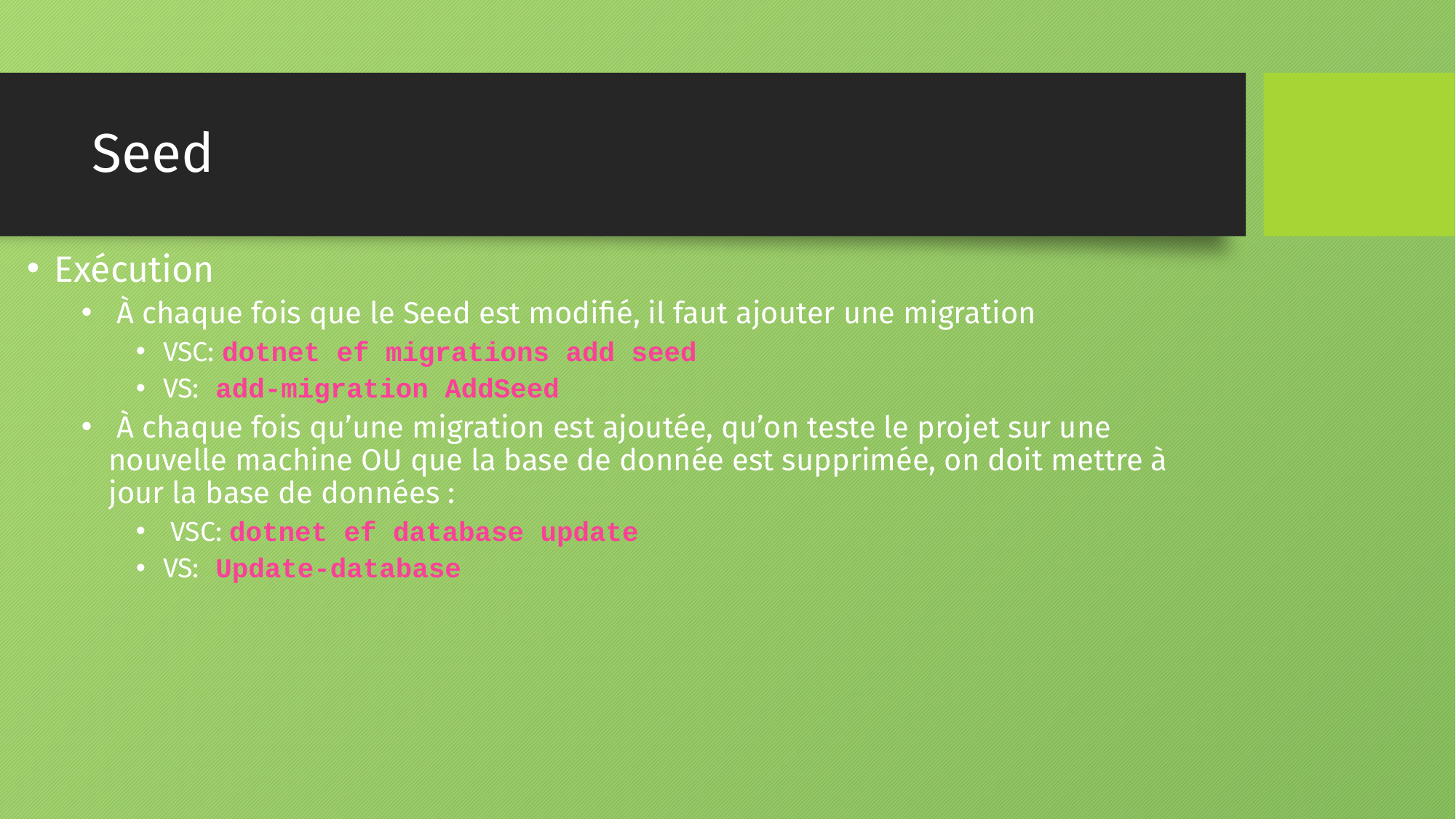

# Seed
Exécution
 À chaque fois que le Seed est modifié, il faut ajouter une migration
VSC: dotnet ef migrations add seed
VS: add-migration AddSeed
 À chaque fois qu’une migration est ajoutée, qu’on teste le projet sur une nouvelle machine OU que la base de donnée est supprimée, on doit mettre à jour la base de données :
 VSC: dotnet ef database update
VS: Update-database